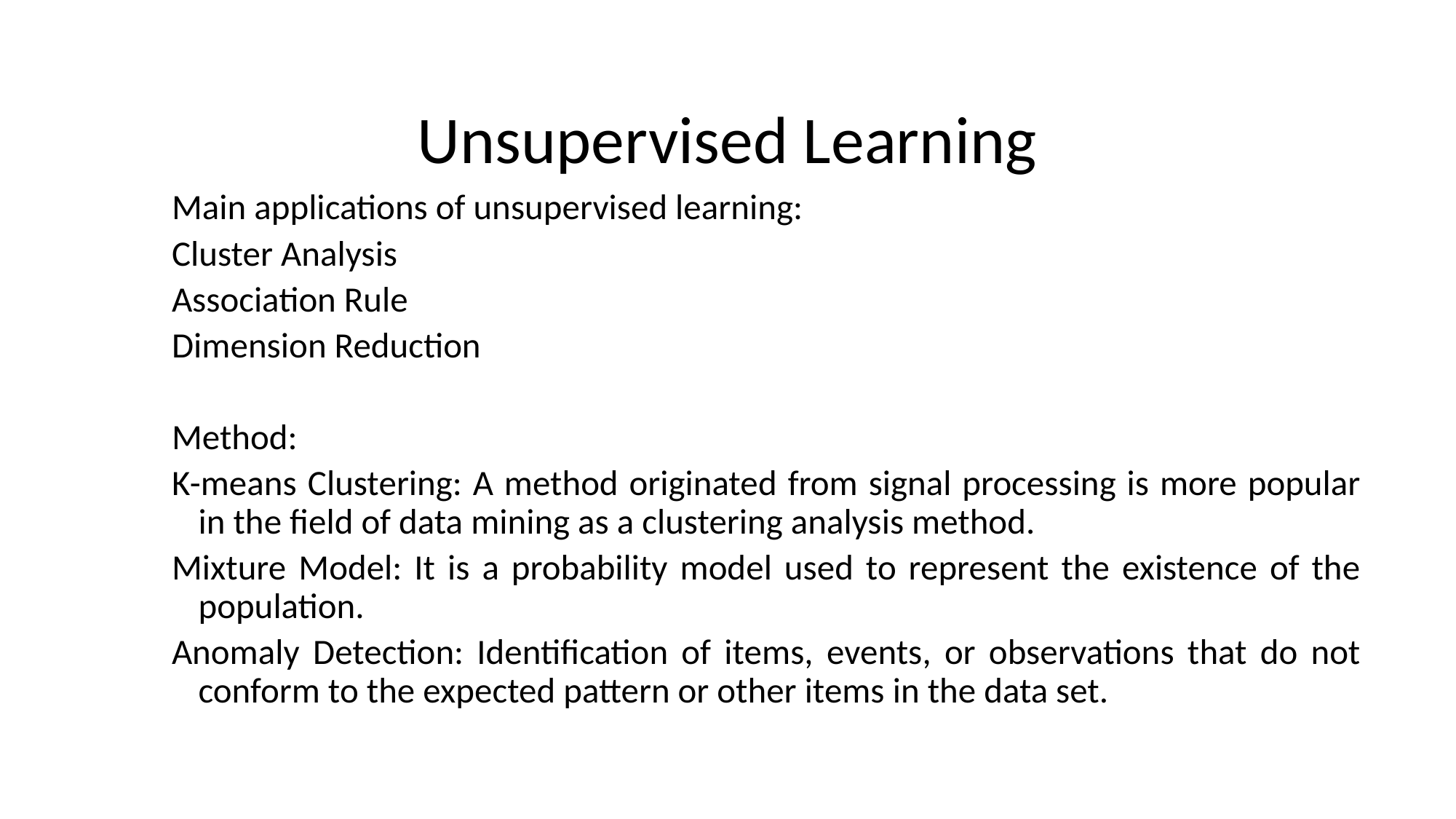

# Unsupervised Learning
Main applications of unsupervised learning:
Cluster Analysis
Association Rule
Dimension Reduction

Method:
K-means Clustering: A method originated from signal processing is more popular in the field of data mining as a clustering analysis method.
Mixture Model: It is a probability model used to represent the existence of the population.
Anomaly Detection: Identification of items, events, or observations that do not conform to the expected pattern or other items in the data set.